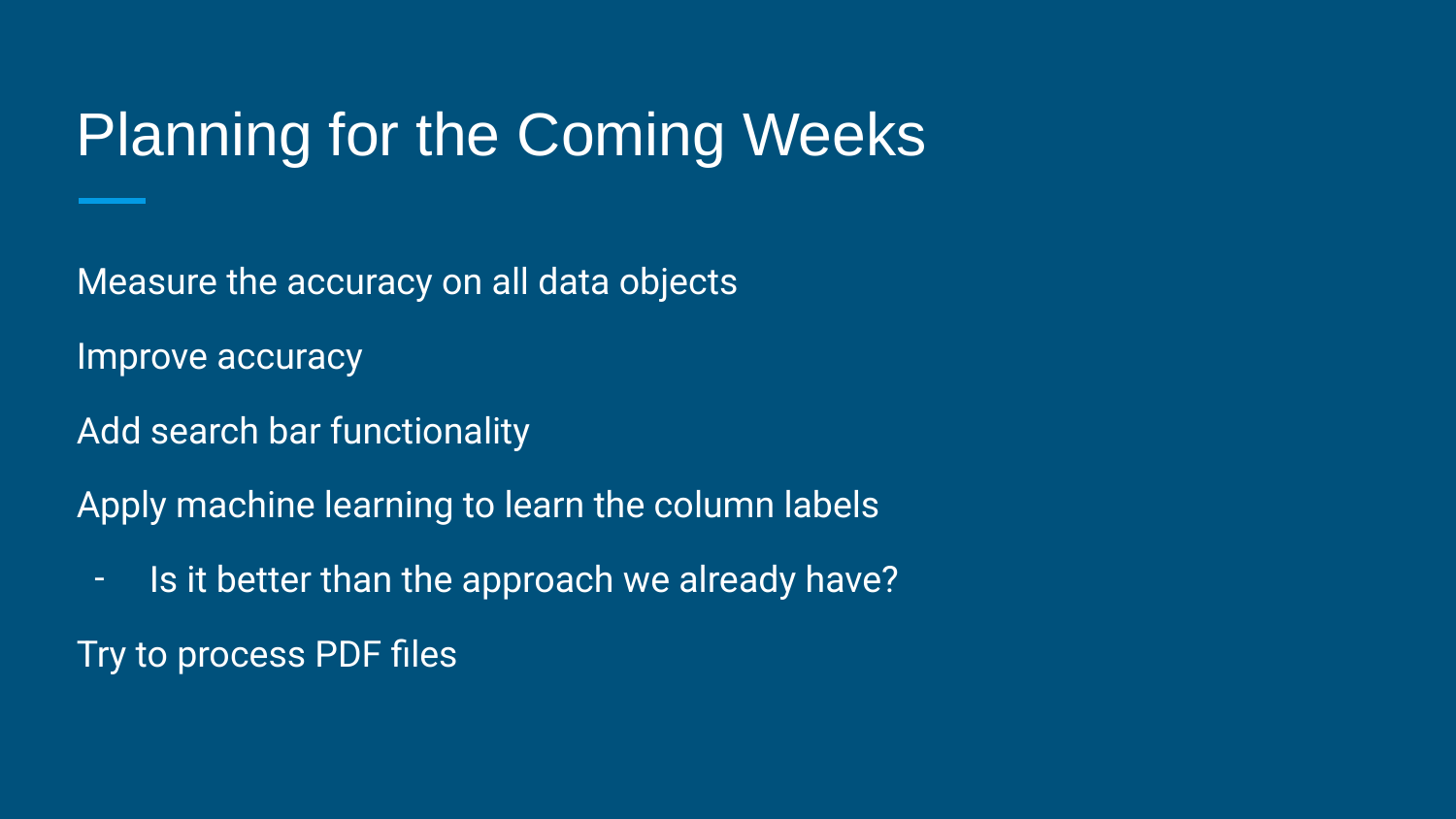

# Planning for the Coming Weeks
Measure the accuracy on all data objects
Improve accuracy
Add search bar functionality
Apply machine learning to learn the column labels
Is it better than the approach we already have?
Try to process PDF files